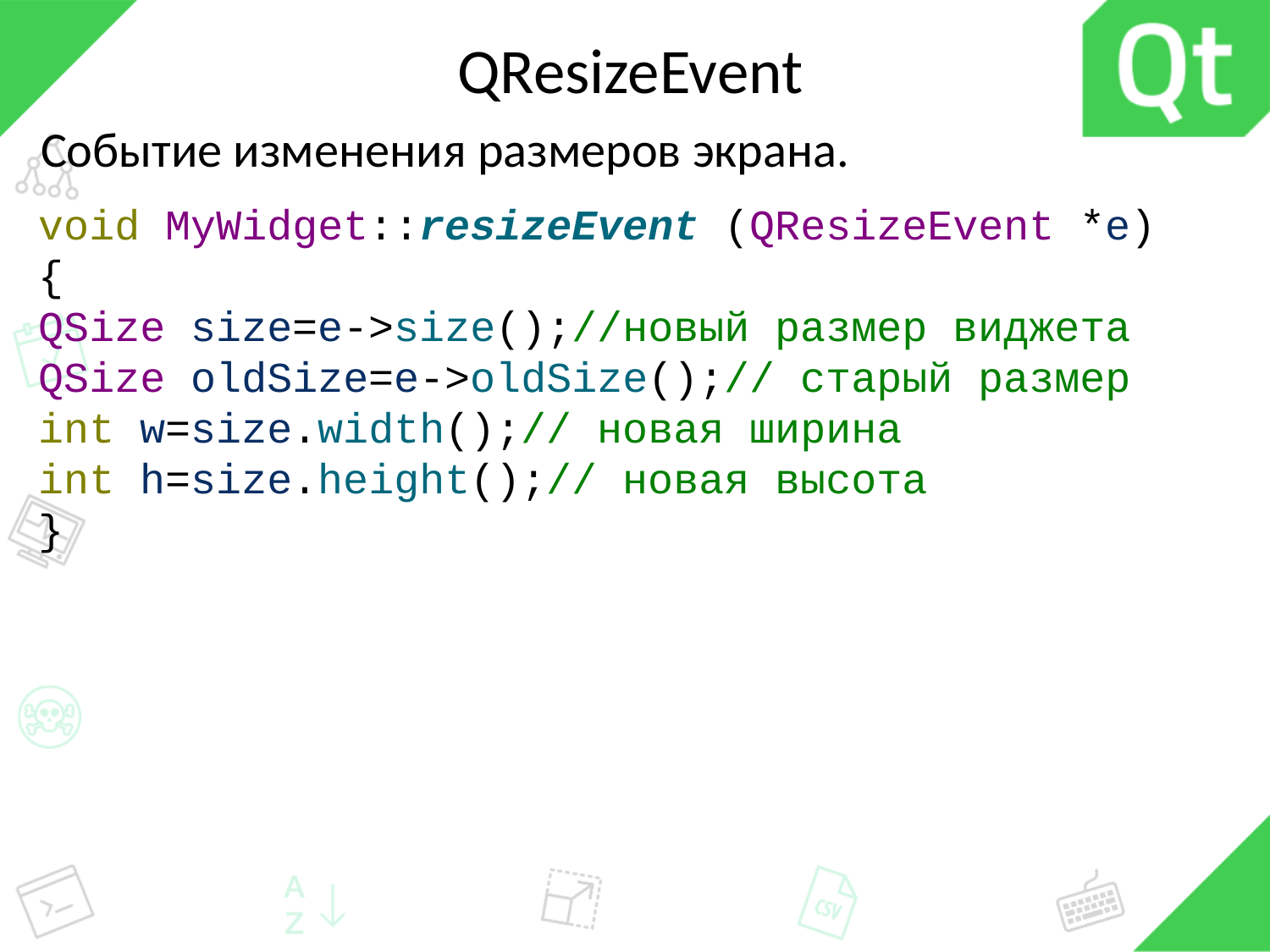

# QResizeEvent
Событие изменения размеров экрана.

void MyWidget::resizeEvent (QResizeEvent *e)
{
QSize size=e->size();//новый размер виджета QSize oldSize=e->oldSize();// старый размер int w=size.width();// новая ширина
int h=size.height();// новая высота
}